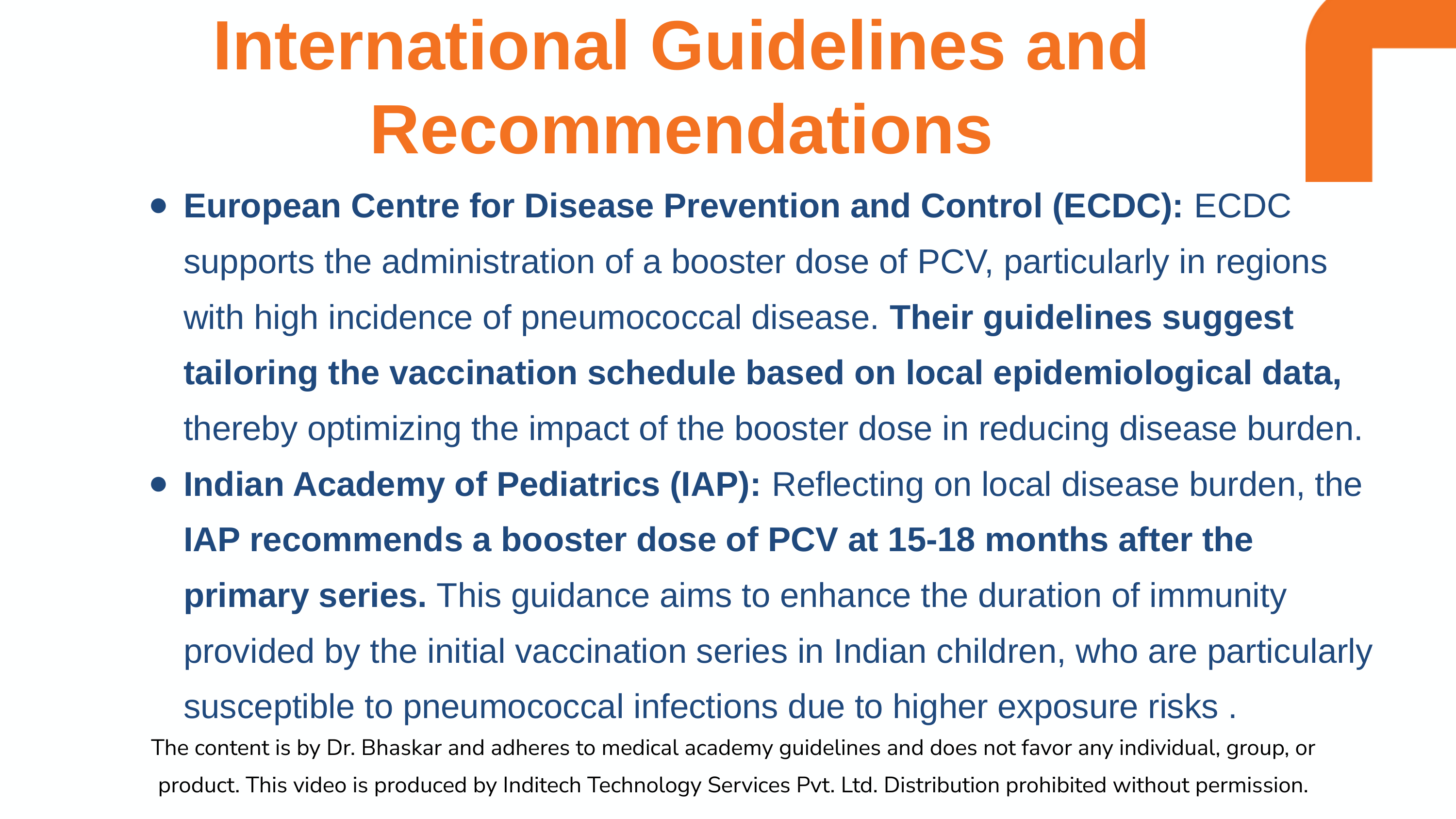

International Guidelines and Recommendations

European Centre for Disease Prevention and Control (ECDC): ECDC supports the administration of a booster dose of PCV, particularly in regions with high incidence of pneumococcal disease. Their guidelines suggest tailoring the vaccination schedule based on local epidemiological data, thereby optimizing the impact of the booster dose in reducing disease burden.
Indian Academy of Pediatrics (IAP): Reflecting on local disease burden, the IAP recommends a booster dose of PCV at 15-18 months after the primary series. This guidance aims to enhance the duration of immunity provided by the initial vaccination series in Indian children, who are particularly susceptible to pneumococcal infections due to higher exposure risks .
The content is by Dr. Bhaskar and adheres to medical academy guidelines and does not favor any individual, group, or product. This video is produced by Inditech Technology Services Pvt. Ltd. Distribution prohibited without permission.